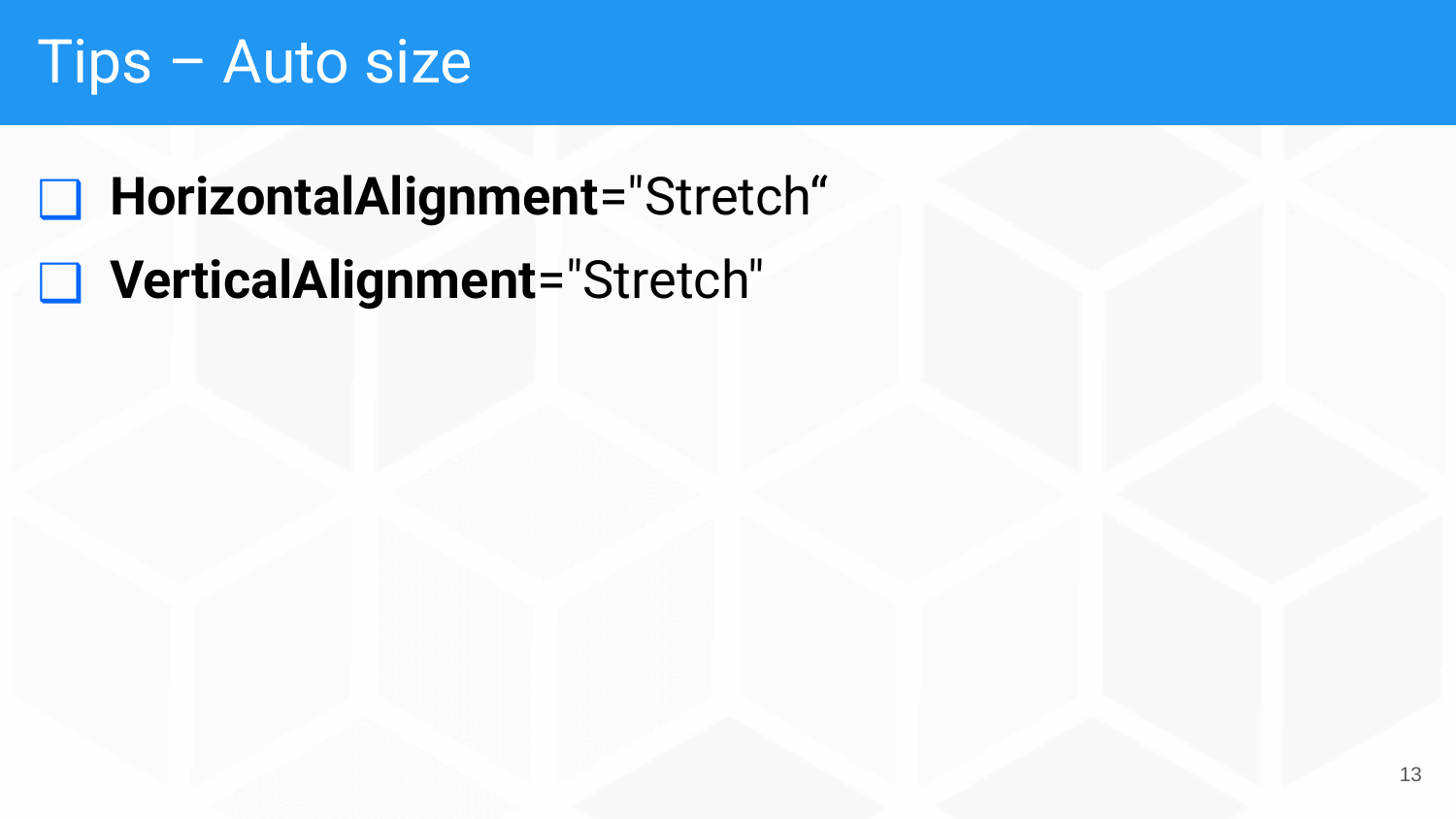

# Tips – Auto size
HorizontalAlignment="Stretch“
VerticalAlignment="Stretch"
13